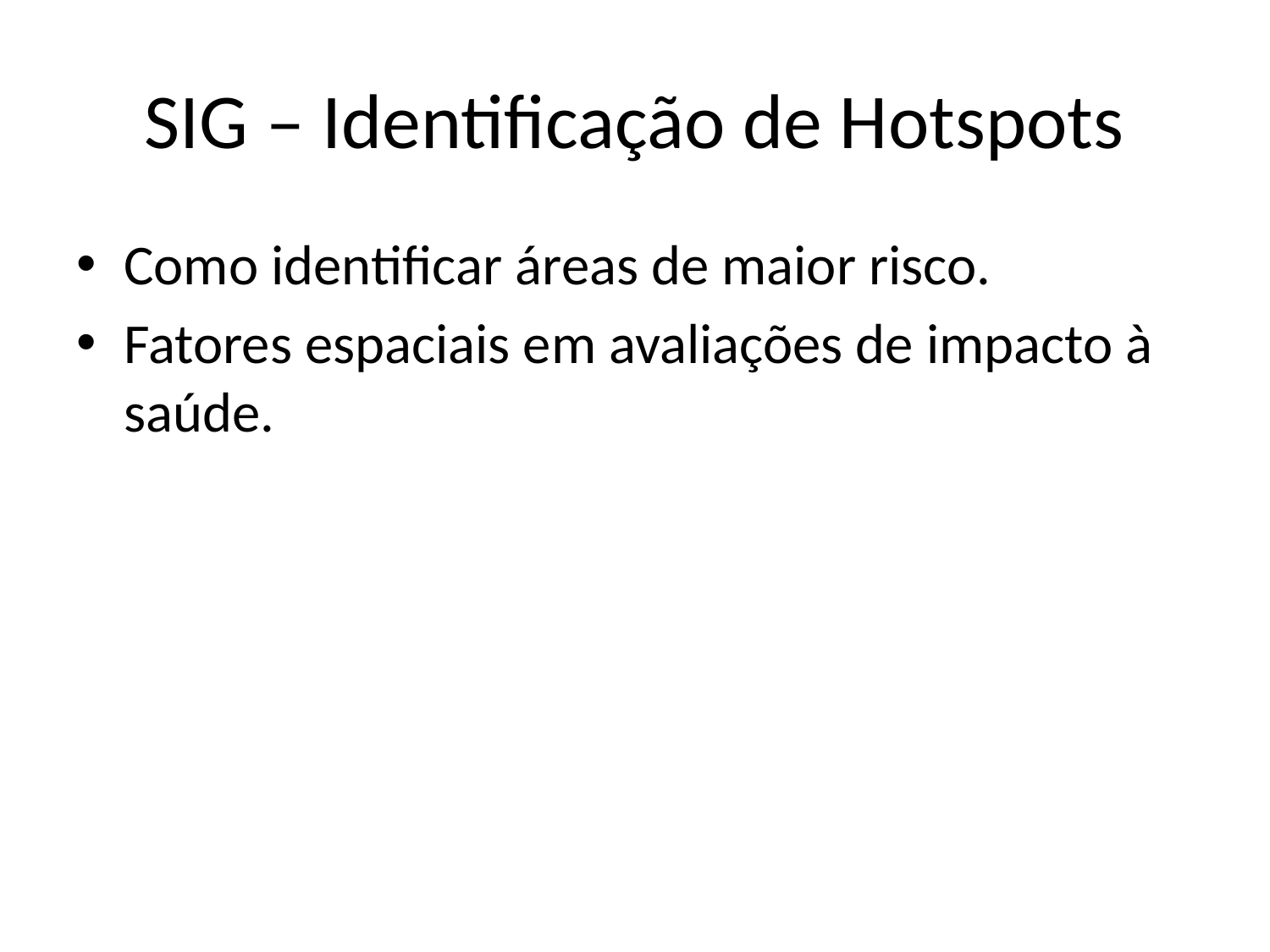

# SIG – Identificação de Hotspots
Como identificar áreas de maior risco.
Fatores espaciais em avaliações de impacto à saúde.